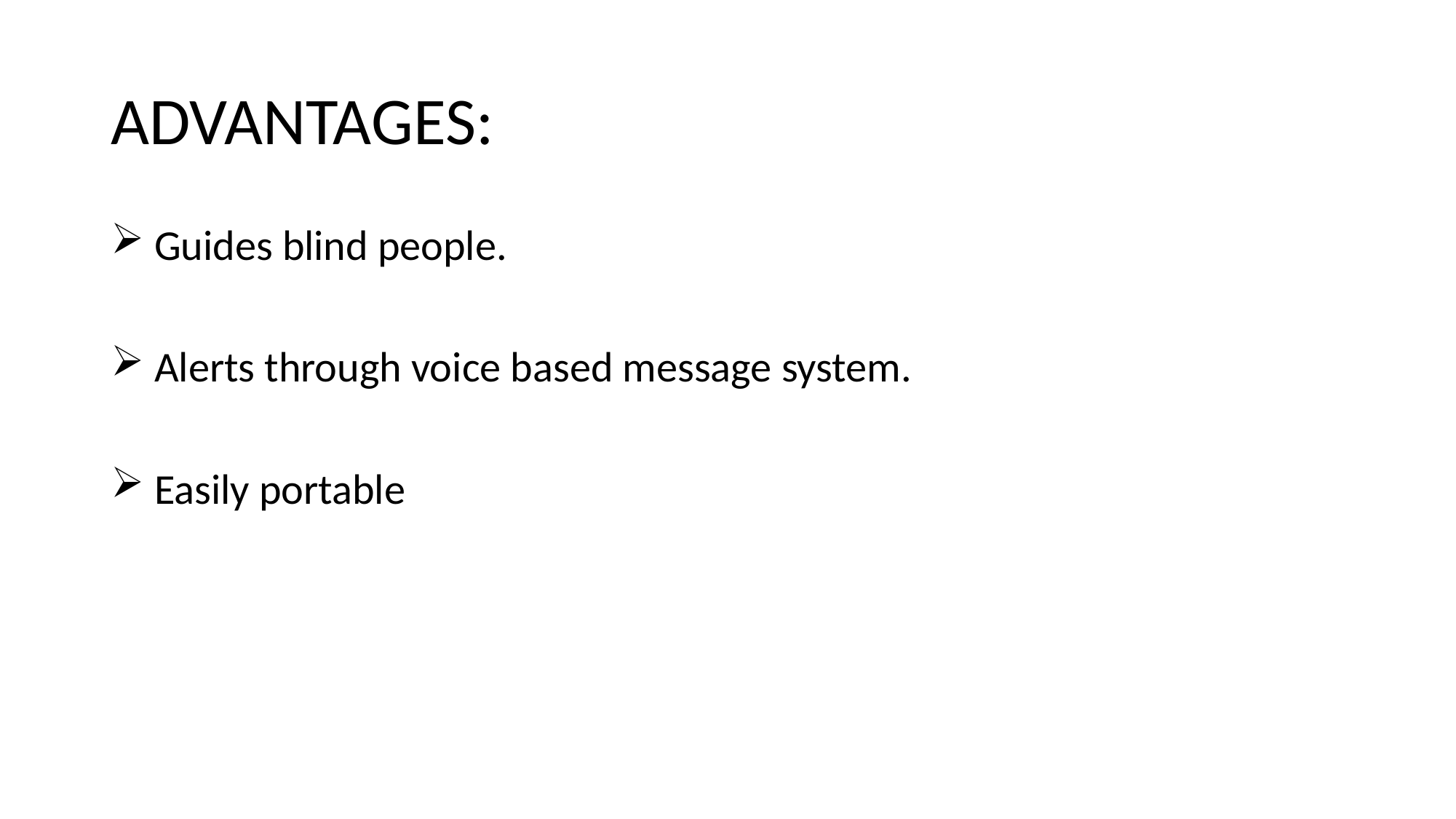

# ADVANTAGES:
 Guides blind people.

 Alerts through voice based message system.

 Easily portable